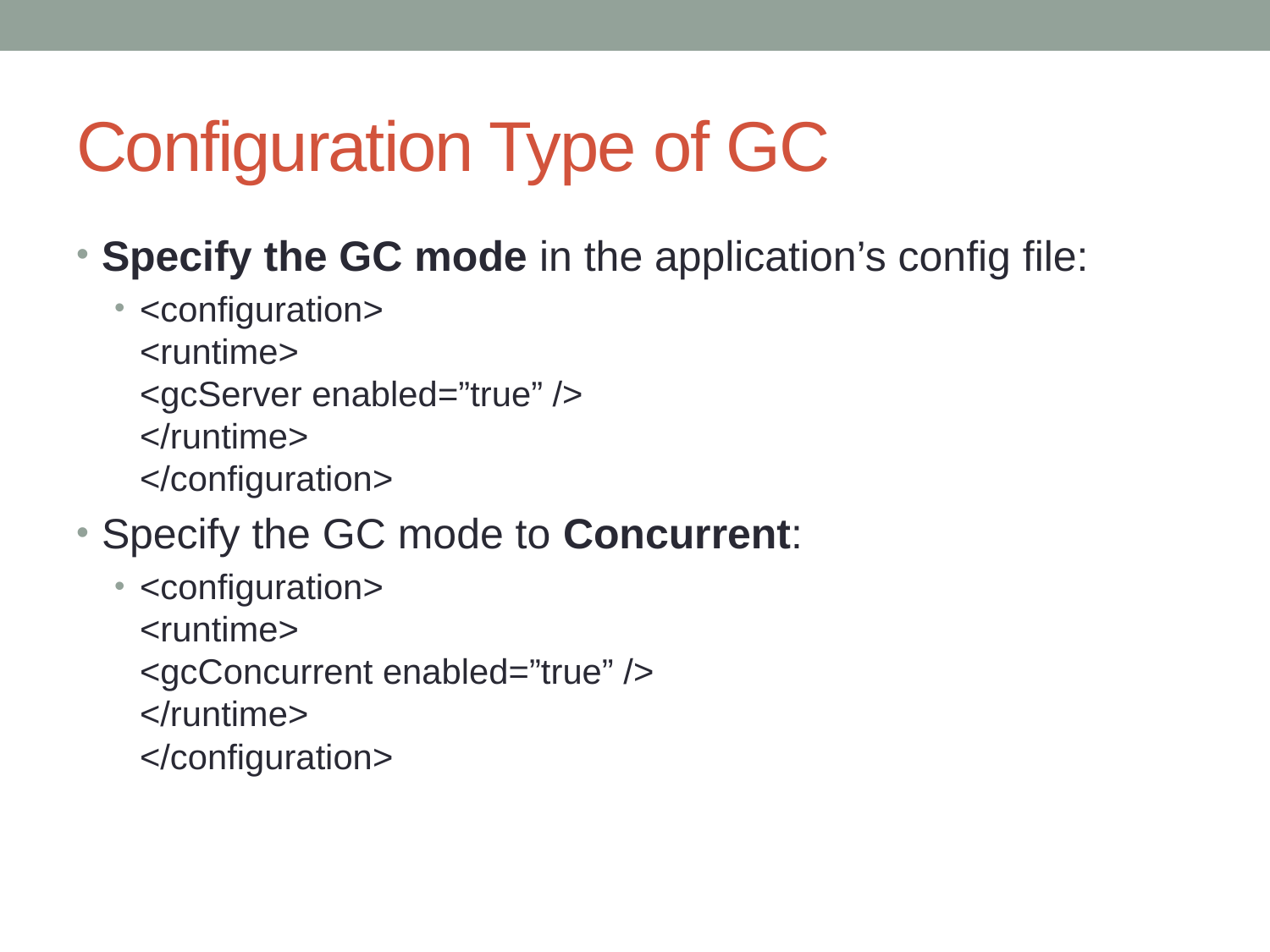

# Configuration Type of GC
Specify the GC mode in the application’s config file:
<configuration>
<runtime>
<gcServer enabled=”true” />
</runtime>
</configuration>
Specify the GC mode to Concurrent:
<configuration>
<runtime>
<gcConcurrent enabled=”true” />
</runtime>
</configuration>